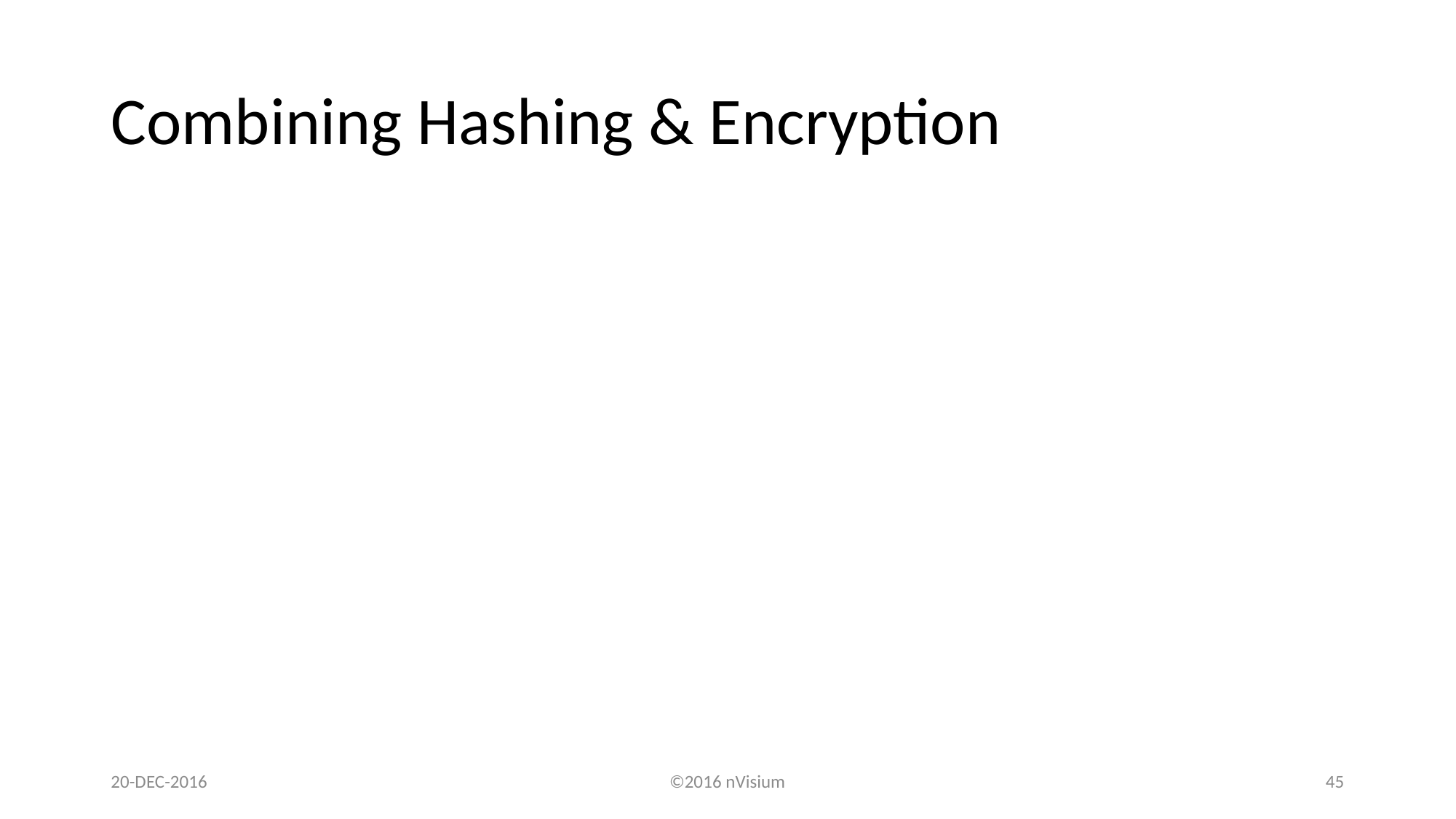

# Combining Hashing & Encryption

20-DEC-2016
©2016 nVisium
45